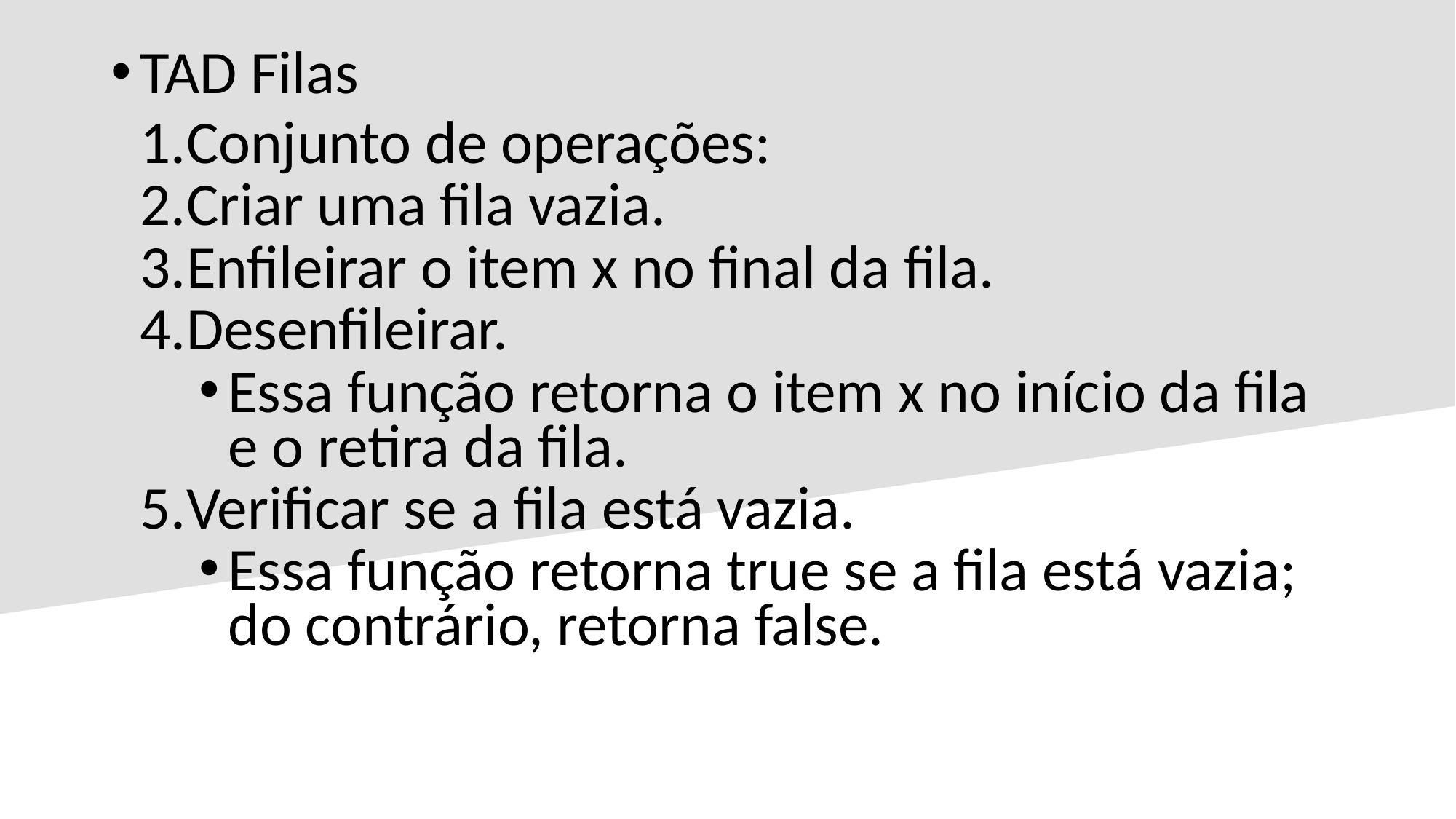

TAD Filas
Conjunto de operações:
Criar uma fila vazia.
Enfileirar o item x no final da fila.
Desenfileirar.
Essa função retorna o item x no início da fila e o retira da fila.
Verificar se a fila está vazia.
Essa função retorna true se a fila está vazia; do contrário, retorna false.